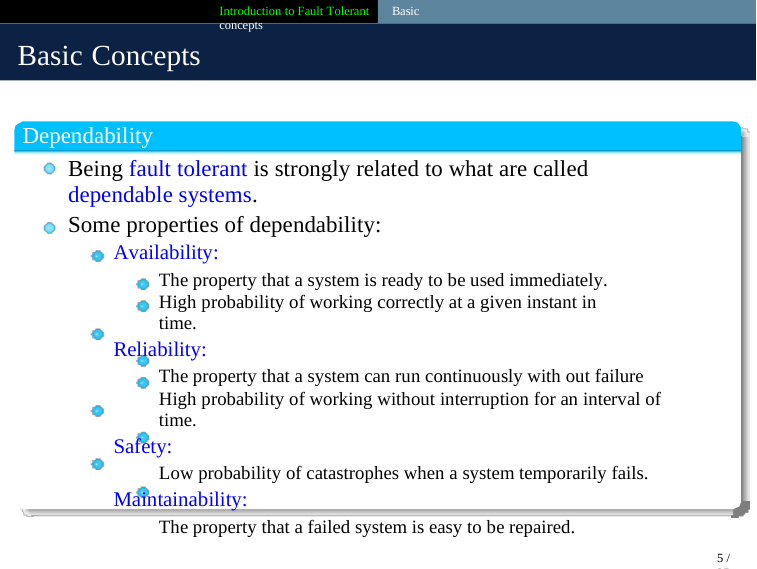

Introduction to Fault Tolerant       Basic concepts

Basic Concepts

Dependability
Being fault tolerant is strongly related to what are called dependable systems.
Some properties of dependability:
Availability:
The property that a system is ready to be used immediately. High probability of working correctly at a given instant in time.
Reliability:
The property that a system can run continuously with out failure
High probability of working without interruption for an interval of time.
Safety:
Low probability of catastrophes when a system temporarily fails.
Maintainability:
The property that a failed system is easy to be repaired.

5 / 35